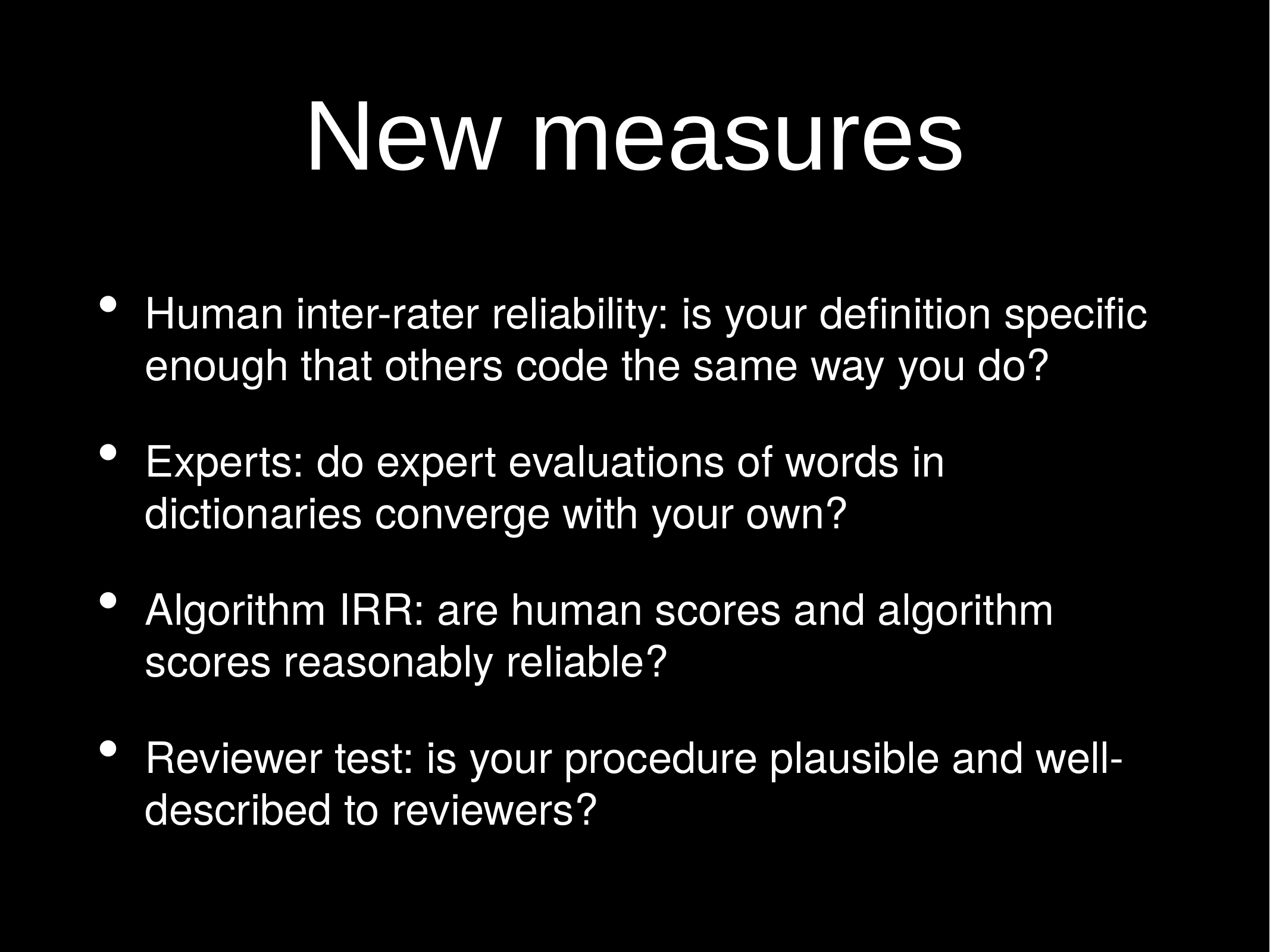

# New measures
Human inter-rater reliability: is your definition specific enough that others code the same way you do?
Experts: do expert evaluations of words in dictionaries converge with your own?
Algorithm IRR: are human scores and algorithm scores reasonably reliable?
Reviewer test: is your procedure plausible and well-described to reviewers?